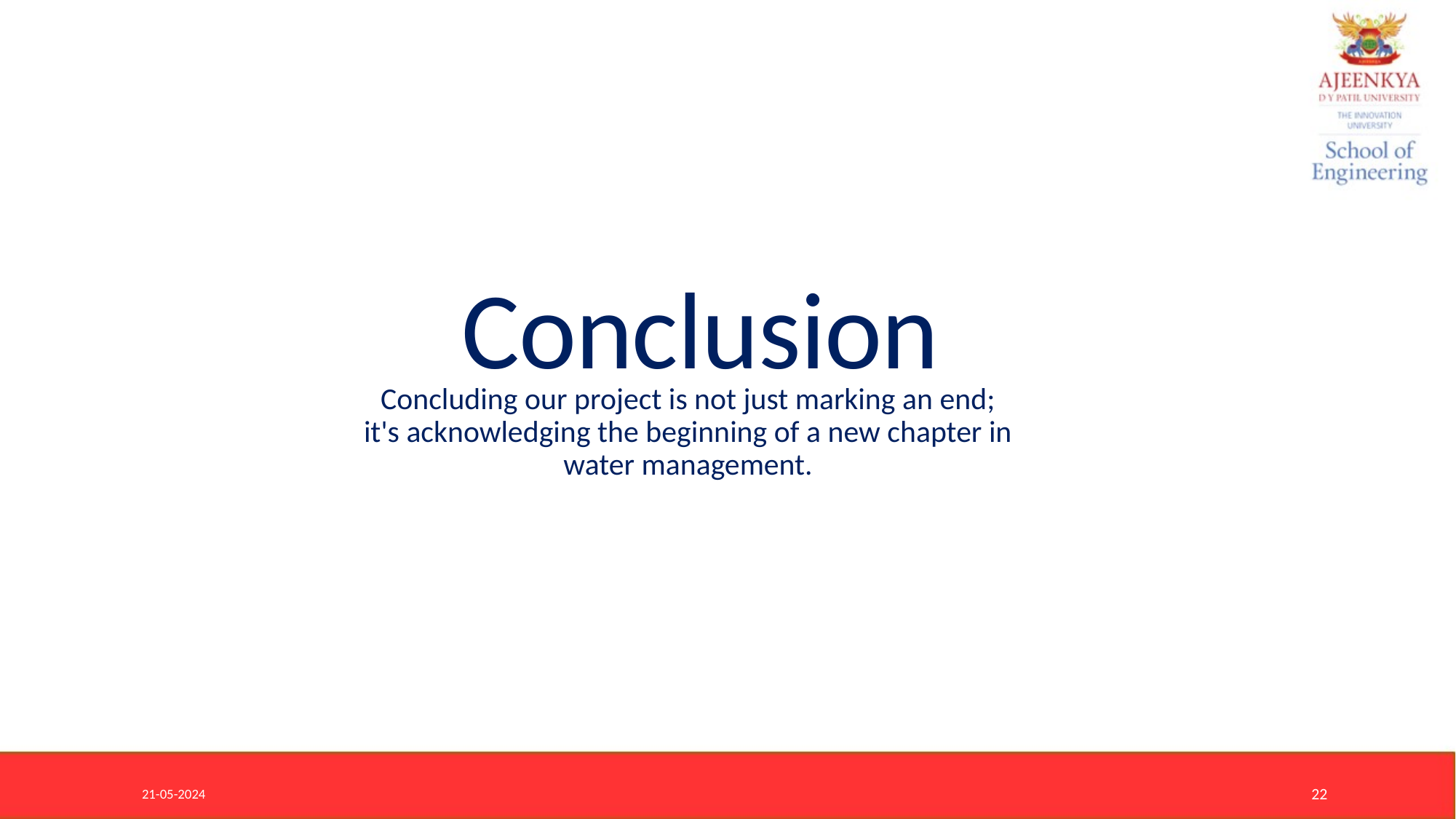

# Conclusion
Concluding our project is not just marking an end; it's acknowledging the beginning of a new chapter in water management.
21-05-2024
22